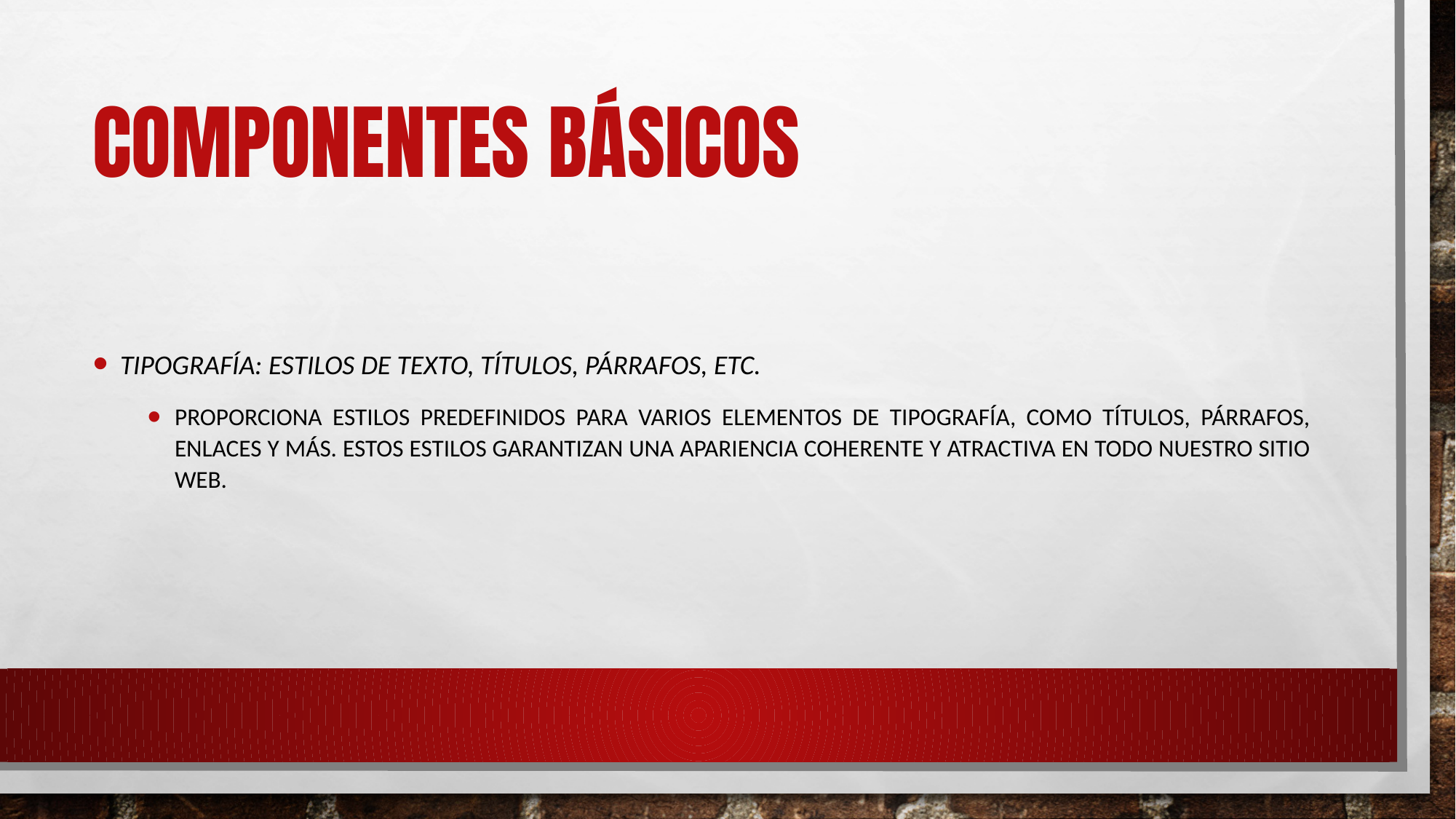

# Componentes básicos
Tipografía: estilos de texto, títulos, párrafos, etc.
proporciona estilos predefinidos para varios elementos de tipografía, como títulos, párrafos, enlaces y más. Estos estilos garantizan una apariencia coherente y atractiva en todo nuestro sitio web.